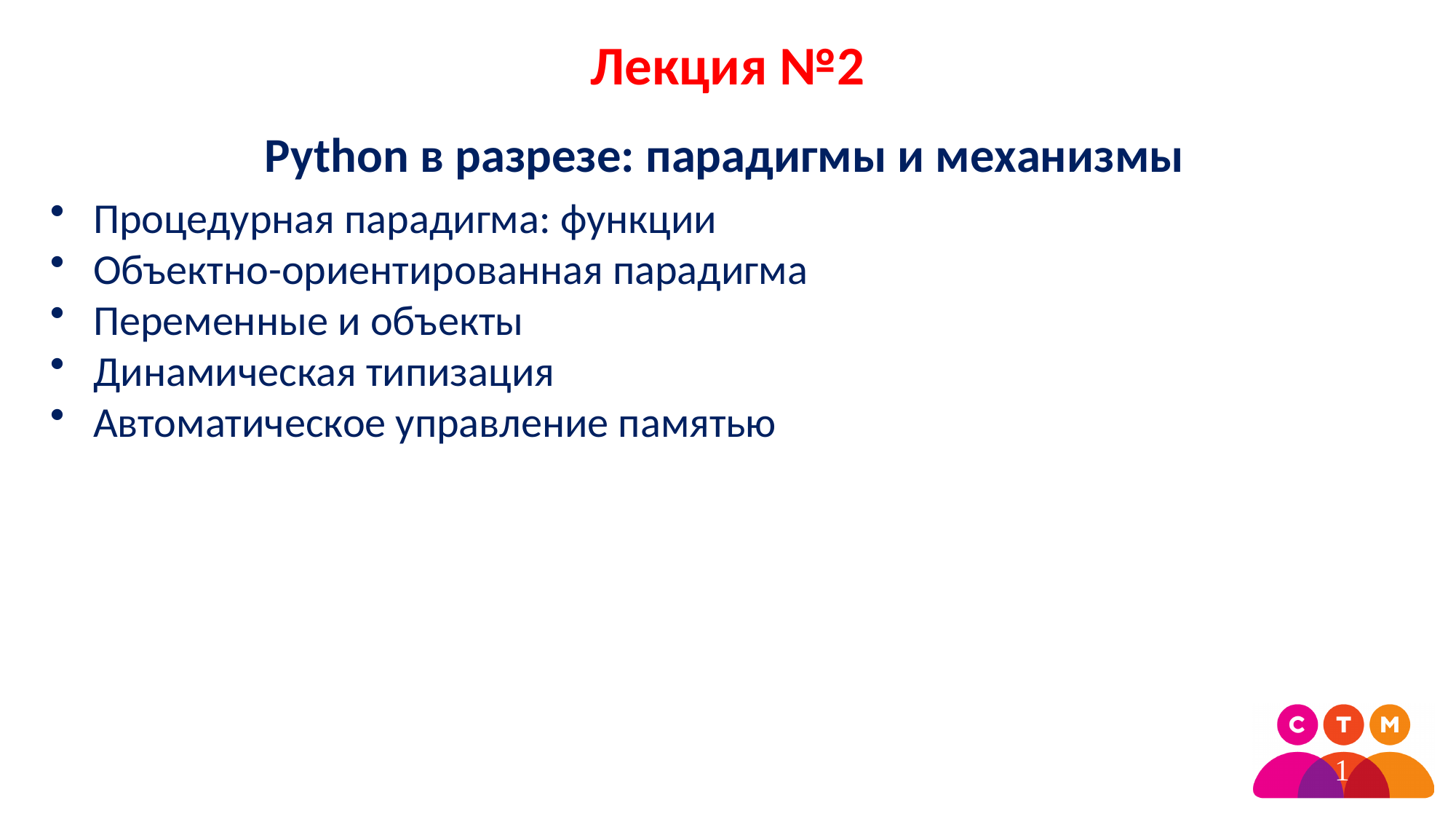

Лекция №2
Python в разрезе: парадигмы и механизмы
Процедурная парадигма: функции
Объектно-ориентированная парадигма
Переменные и объекты
Динамическая типизация
Автоматическое управление памятью
1